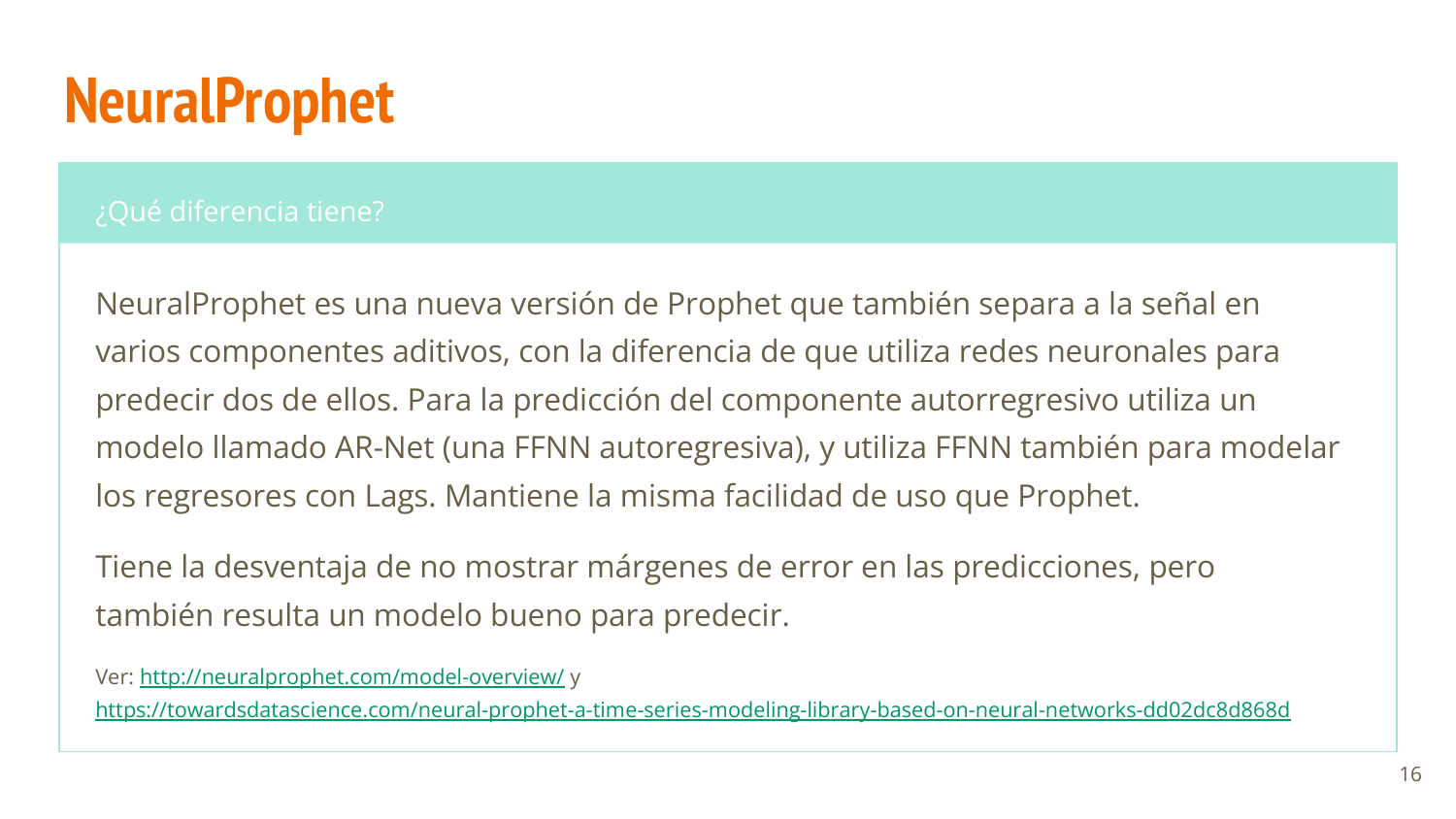

# NeuralProphet

¿Qué diferencia tiene?
NeuralProphet es una nueva versión de Prophet que también separa a la señal en varios componentes aditivos, con la diferencia de que utiliza redes neuronales para predecir dos de ellos. Para la predicción del componente autorregresivo utiliza un modelo llamado AR-Net (una FFNN autoregresiva), y utiliza FFNN también para modelar los regresores con Lags. Mantiene la misma facilidad de uso que Prophet.
Tiene la desventaja de no mostrar márgenes de error en las predicciones, pero también resulta un modelo bueno para predecir.
Ver: http://neuralprophet.com/model-overview/ y https://towardsdatascience.com/neural-prophet-a-time-series-modeling-library-based-on-neural-networks-dd02dc8d868d
16